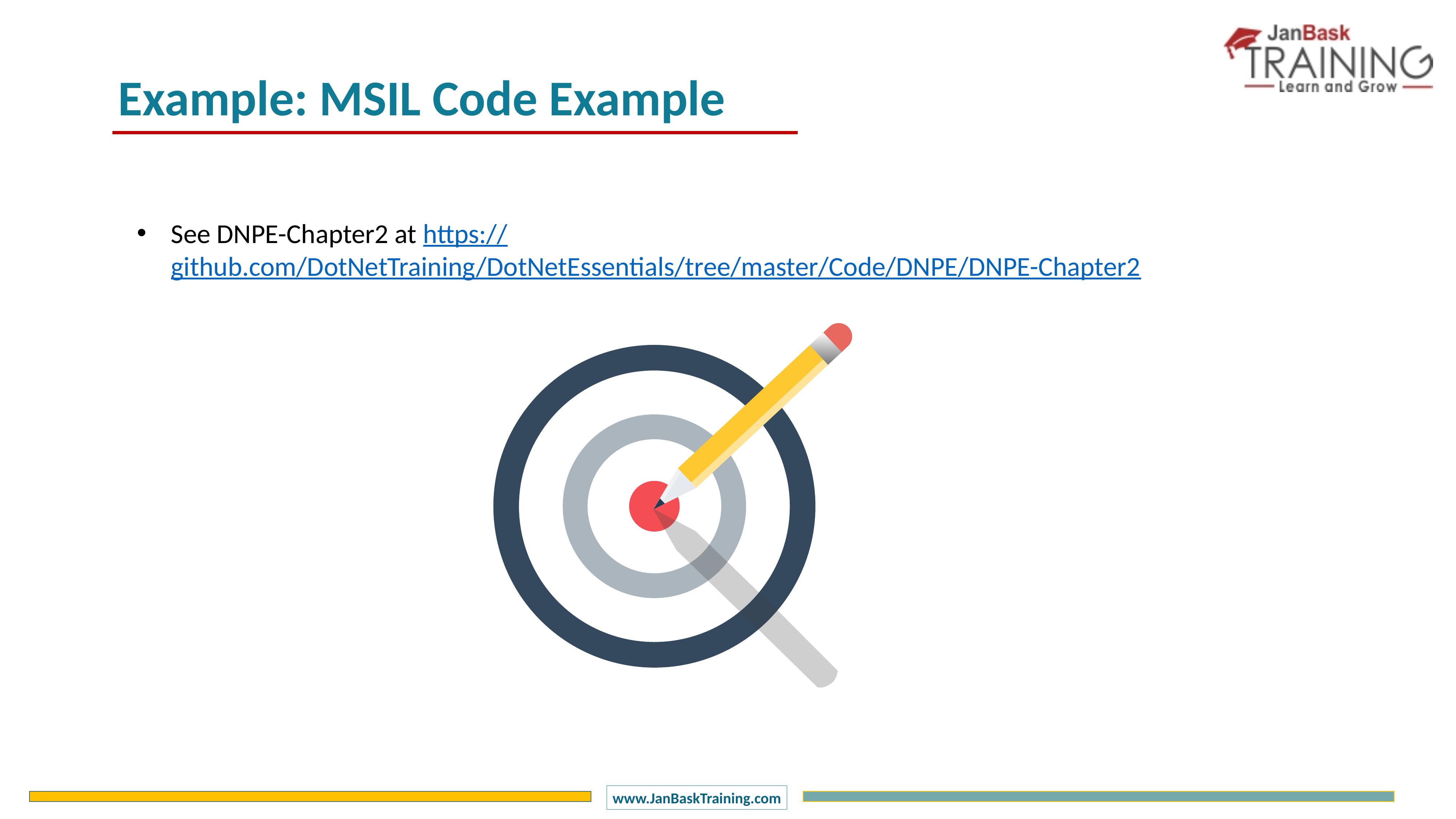

Example: MSIL Code Example
See DNPE-Chapter2 at https://github.com/DotNetTraining/DotNetEssentials/tree/master/Code/DNPE/DNPE-Chapter2